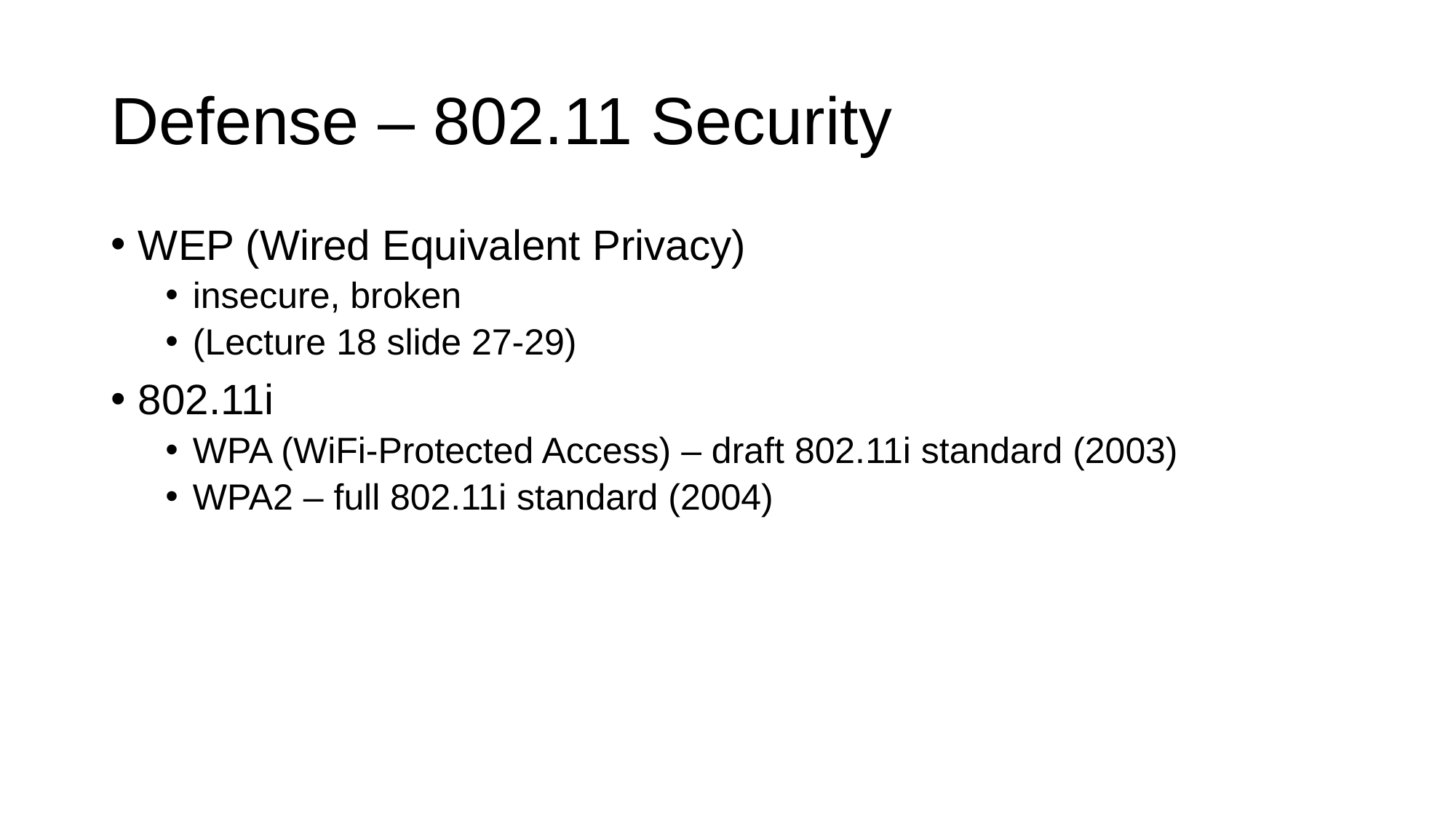

# Defense – 802.11 Security
WEP (Wired Equivalent Privacy)
insecure, broken
(Lecture 18 slide 27-29)
802.11i
WPA (WiFi-Protected Access) – draft 802.11i standard (2003)
WPA2 – full 802.11i standard (2004)